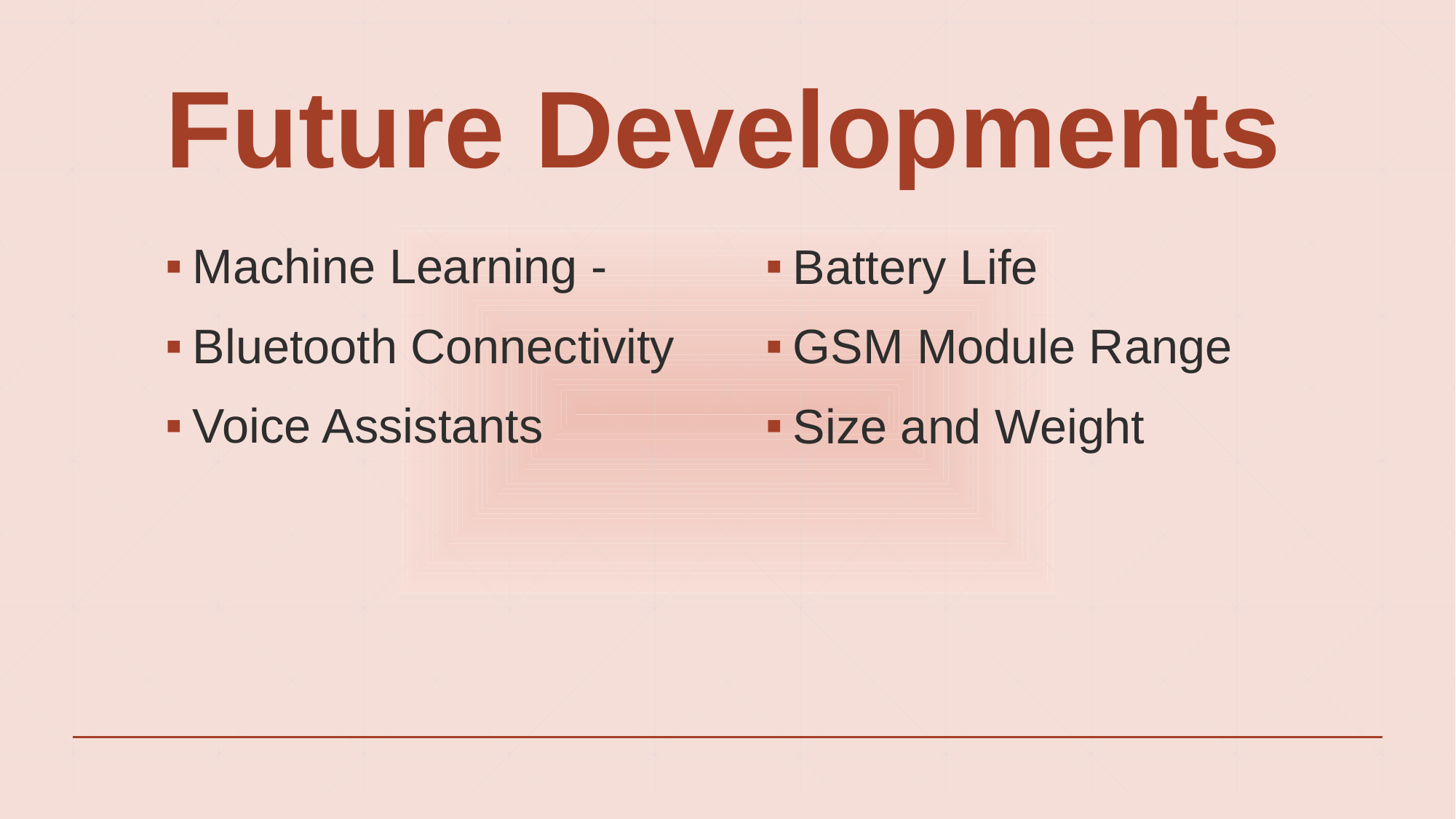

# Future Developments
Machine Learning -
Bluetooth Connectivity
Voice Assistants
Battery Life
GSM Module Range
Size and Weight